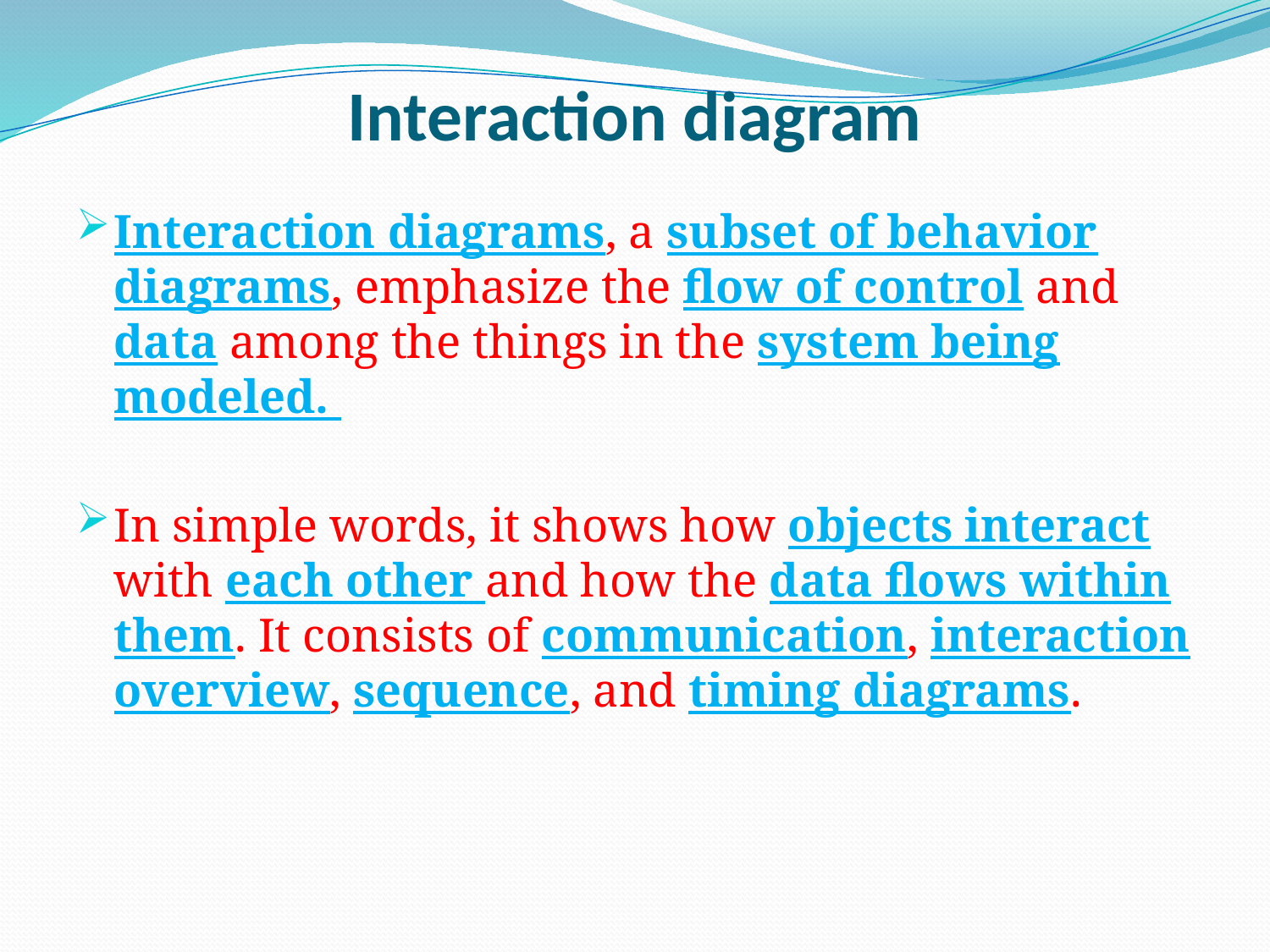

# Interaction diagram
Interaction diagrams, a subset of behavior diagrams, emphasize the flow of control and data among the things in the system being modeled.

In simple words, it shows how objects interact with each other and how the data flows within them. It consists of communication, interaction overview, sequence, and timing diagrams.